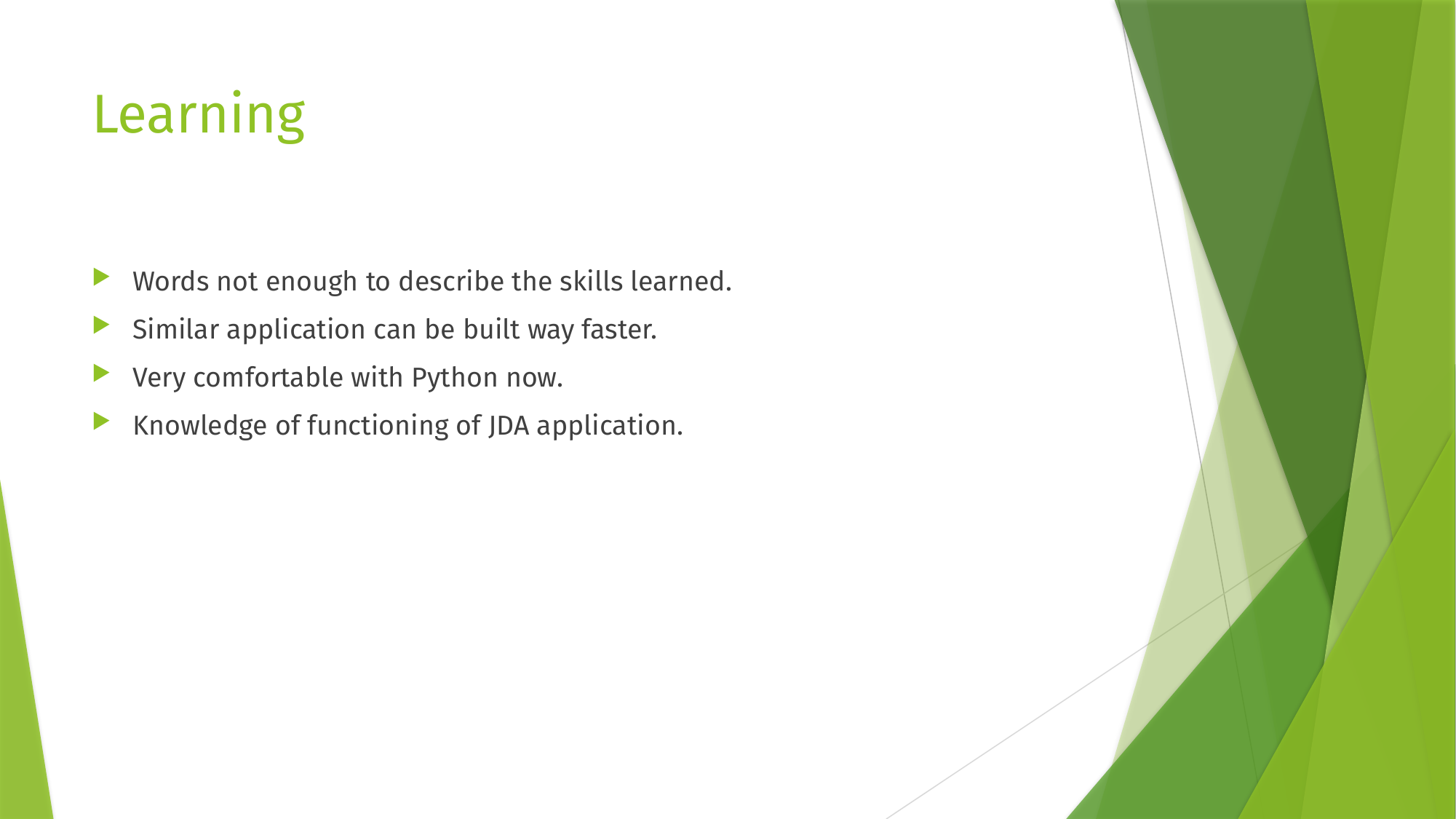

# Learning
Words not enough to describe the skills learned.
Similar application can be built way faster.
Very comfortable with Python now.
Knowledge of functioning of JDA application.